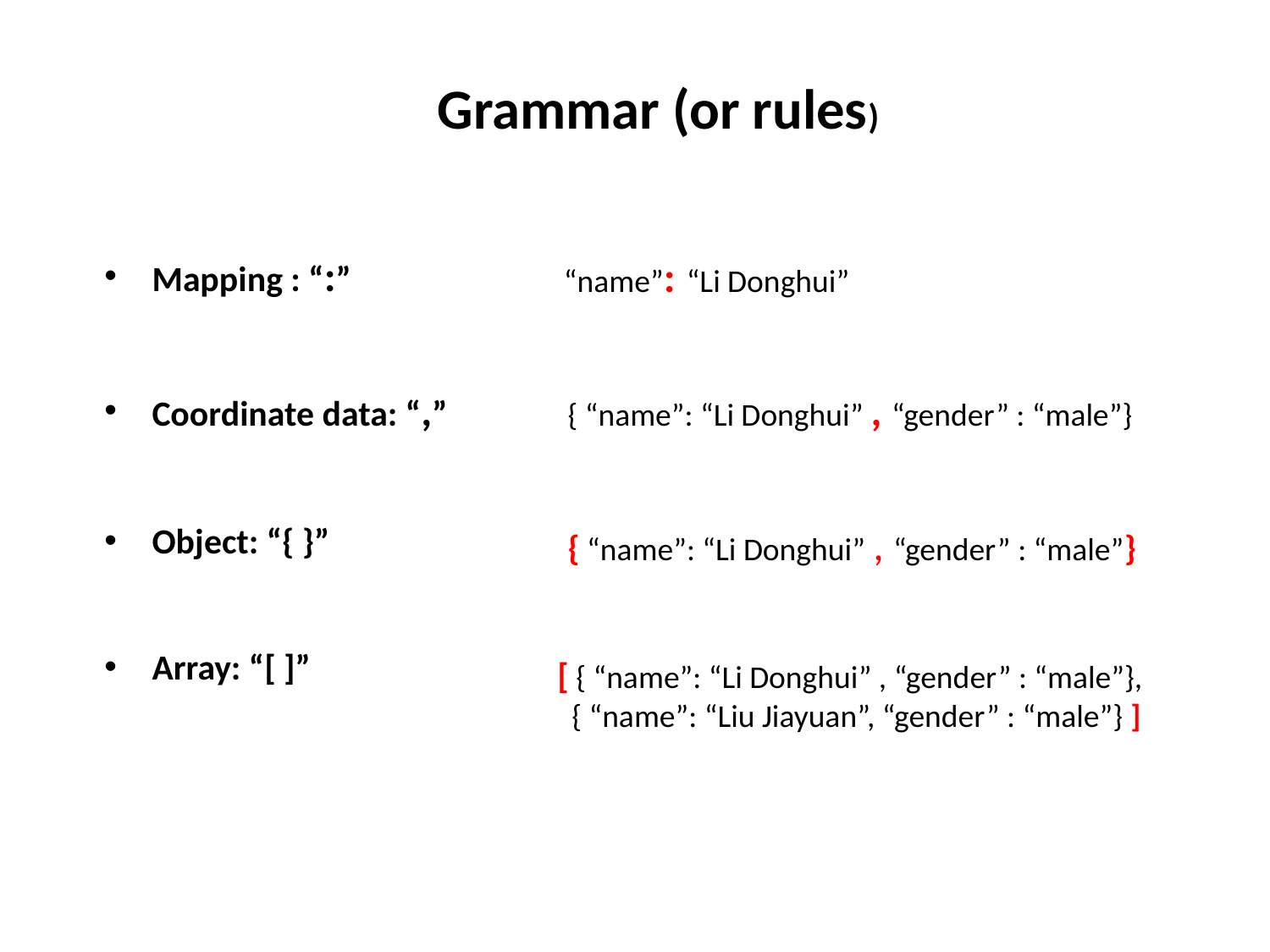

Grammar (or rules)
“name”: “Li Donghui”
Mapping : “:”
{ “name”: “Li Donghui” , “gender” : “male”}
Coordinate data: “,”
Object: “{ }”
{ “name”: “Li Donghui” , “gender” : “male”}
Array: “[ ]”
[ { “name”: “Li Donghui” , “gender” : “male”},
  { “name”: “Liu Jiayuan”, “gender” : “male”} ]